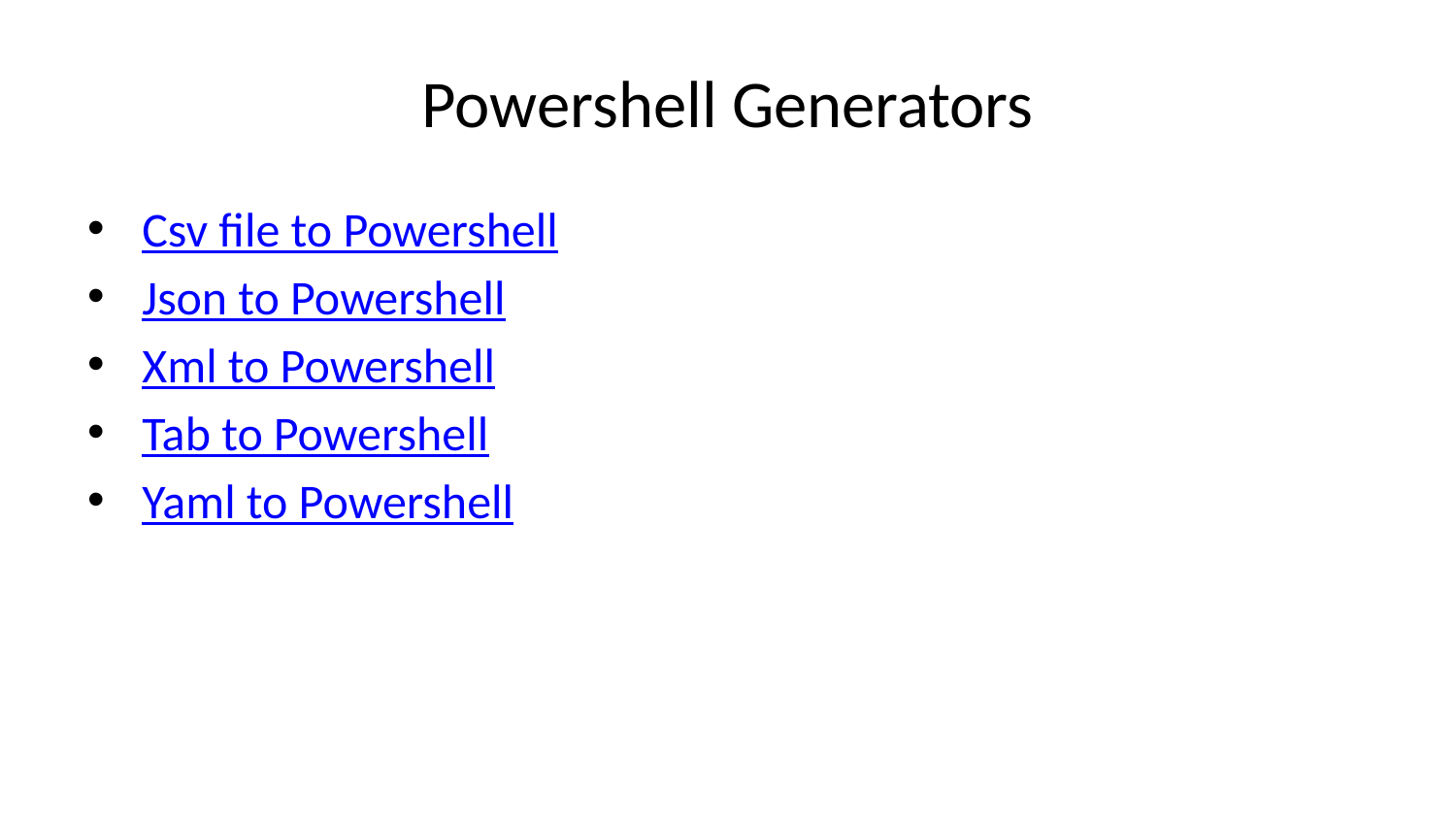

# Powershell Generators
Csv file to Powershell
Json to Powershell
Xml to Powershell
Tab to Powershell
Yaml to Powershell